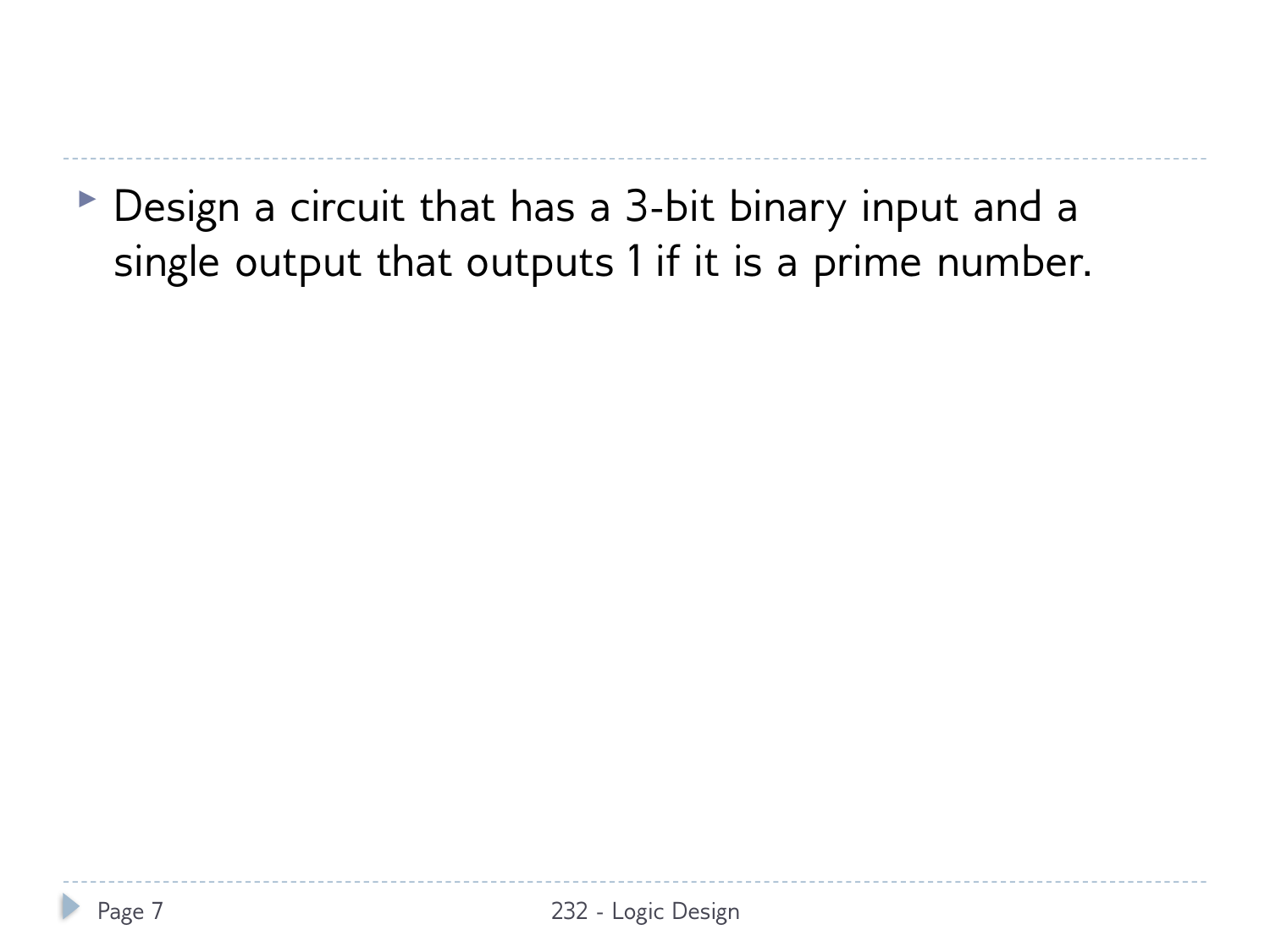

#
Design a circuit that has a 3-bit binary input and a single output that outputs 1 if it is a prime number.

Page 7
232 - Logic Design